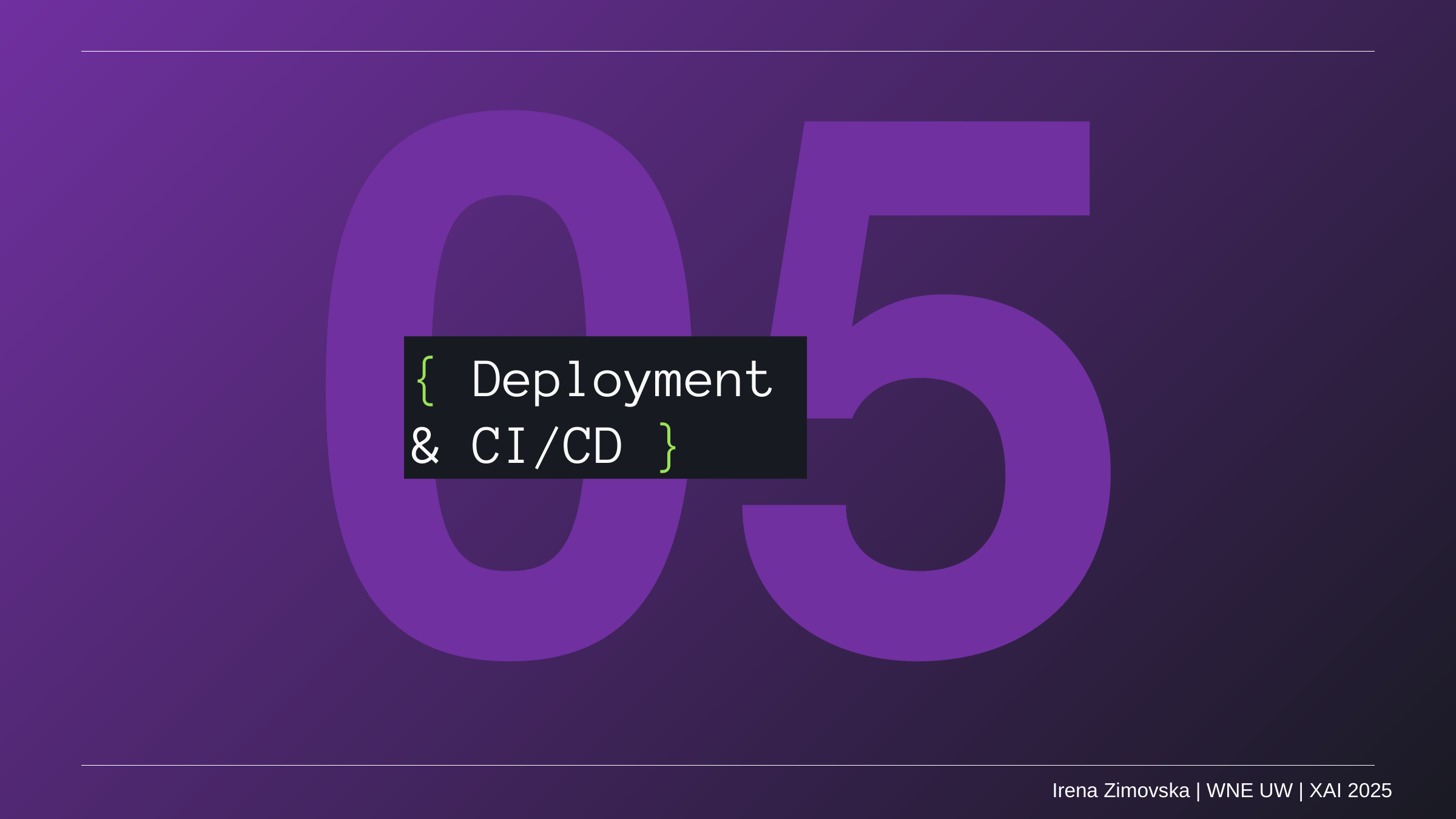

05
{ Deployment & CI/CD }
Irena Zimovska | WNE UW | XAI 2025